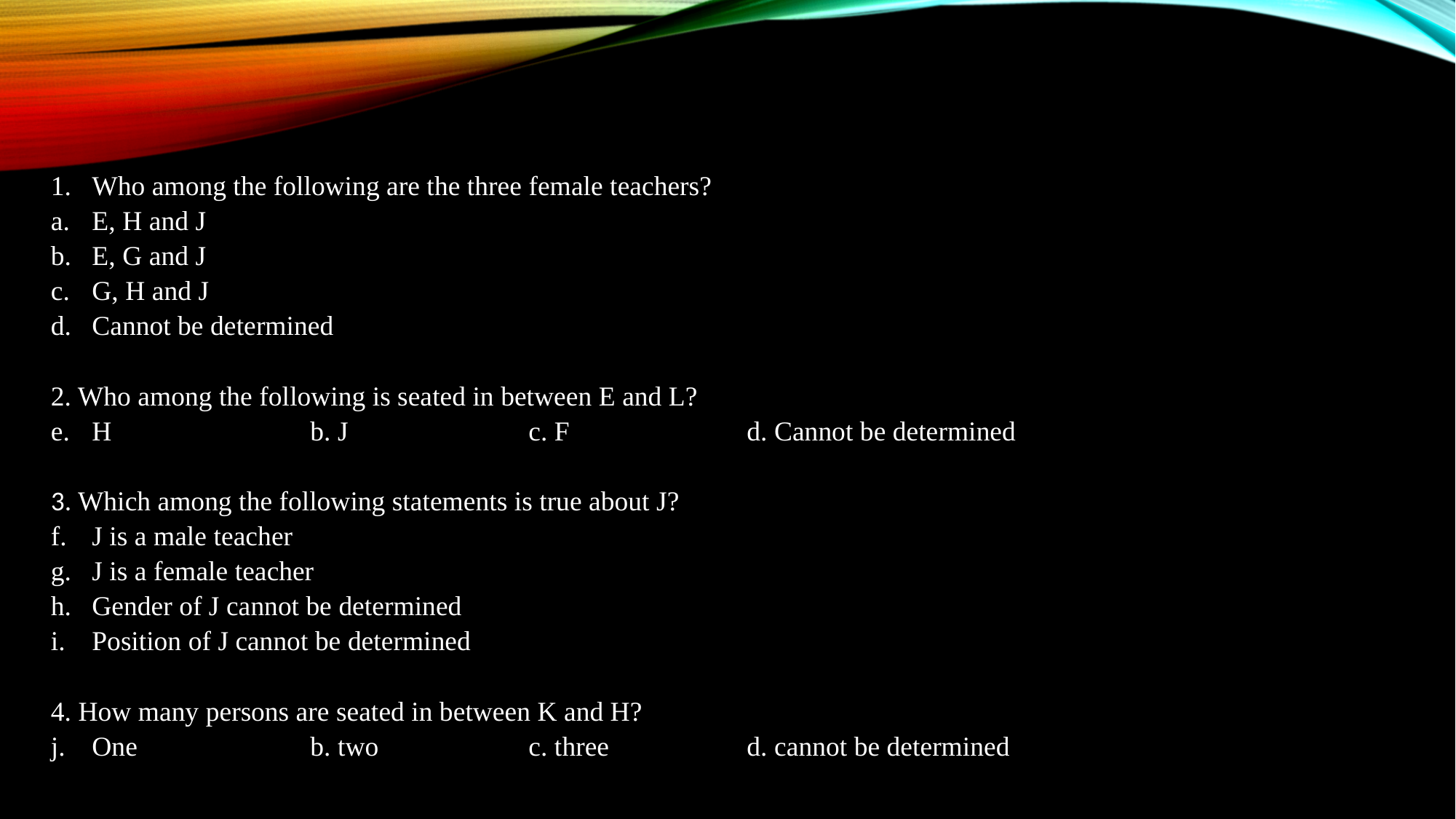

Who among the following are the three female teachers?
E, H and J
E, G and J
G, H and J
Cannot be determined

2. Who among the following is seated in between E and L?
H		b. J		c. F		d. Cannot be determined

3. Which among the following statements is true about J?
J is a male teacher
J is a female teacher
Gender of J cannot be determined
Position of J cannot be determined

4. How many persons are seated in between K and H?
One		b. two		c. three		d. cannot be determined